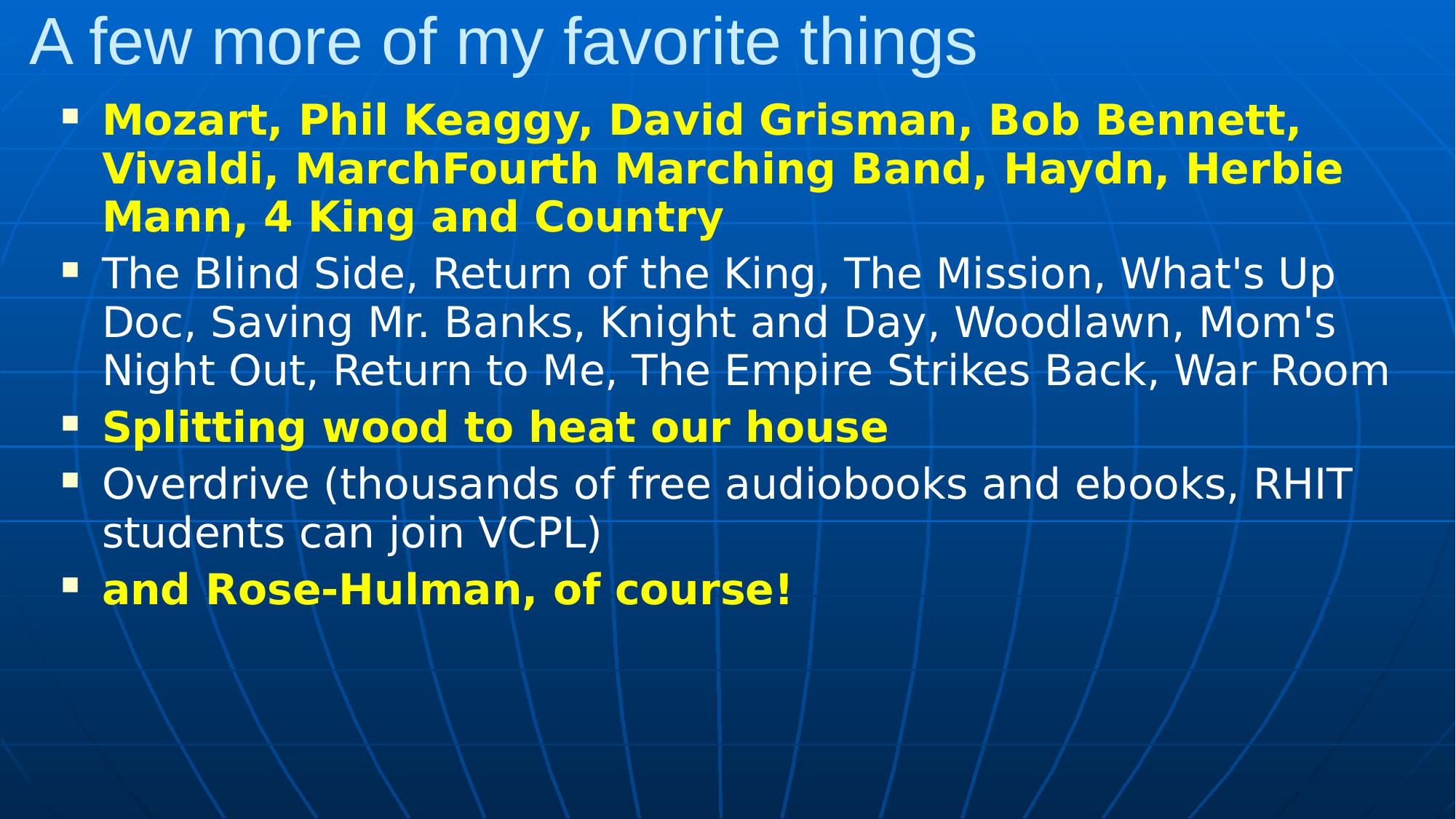

# A few more of my favorite things
Mozart, Phil Keaggy, David Grisman, Bob Bennett, Vivaldi, MarchFourth Marching Band, Haydn, Herbie Mann, 4 King and Country
The Blind Side, Return of the King, The Mission, What's Up Doc, Saving Mr. Banks, Knight and Day, Woodlawn, Mom's Night Out, Return to Me, The Empire Strikes Back, War Room
Splitting wood to heat our house
Overdrive (thousands of free audiobooks and ebooks, RHIT students can join VCPL)
and Rose-Hulman, of course!